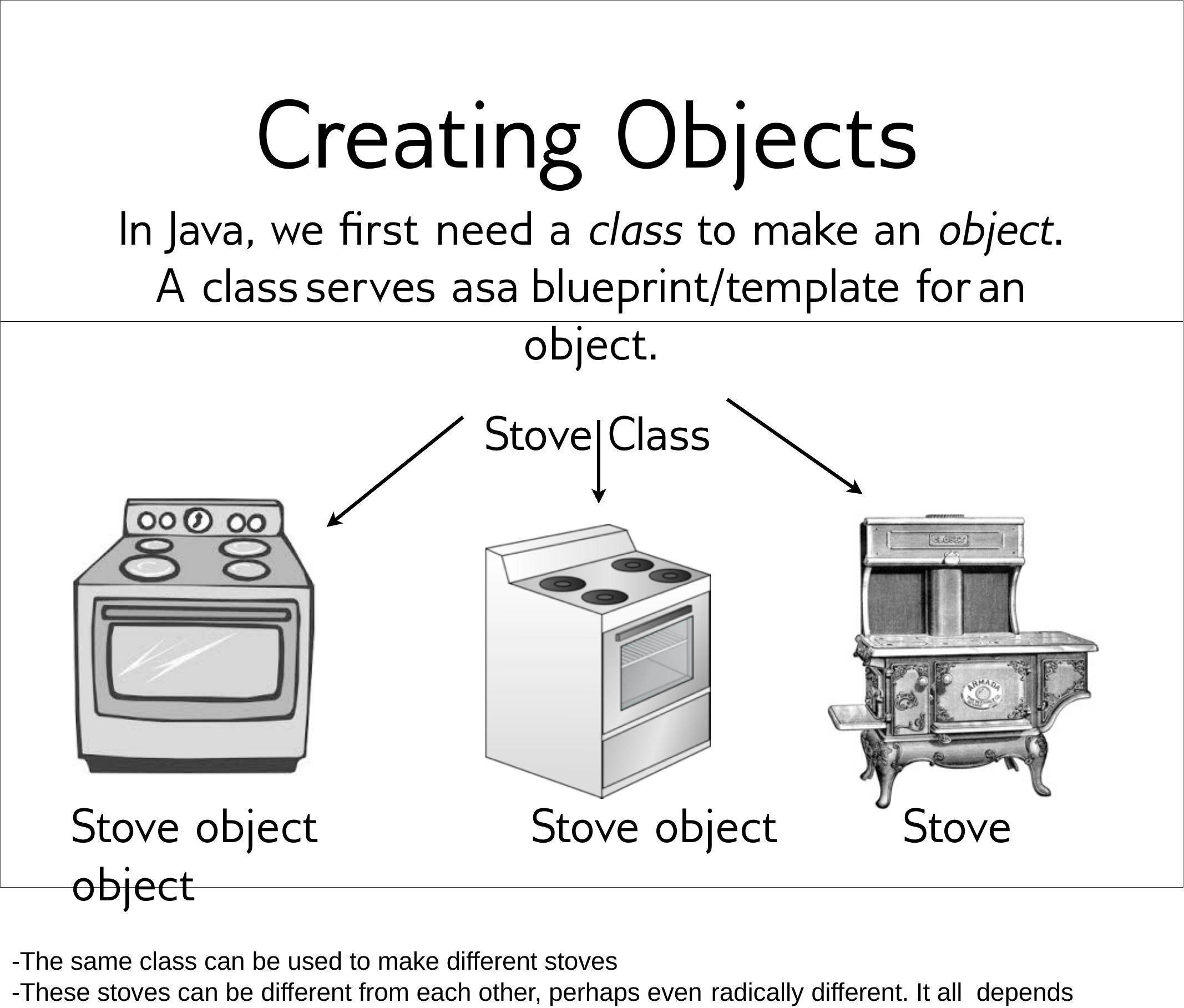

# Creating Objects
In Java, we first need a class to make an object.
A	class	serves as	a	blueprint/template for	an object.
Stove Class

Stove object	Stove object	Stove object
-The same class can be used to make different stoves
-These stoves can be different from each other, perhaps even radically different. It all  depends on exactly how the class is defined.